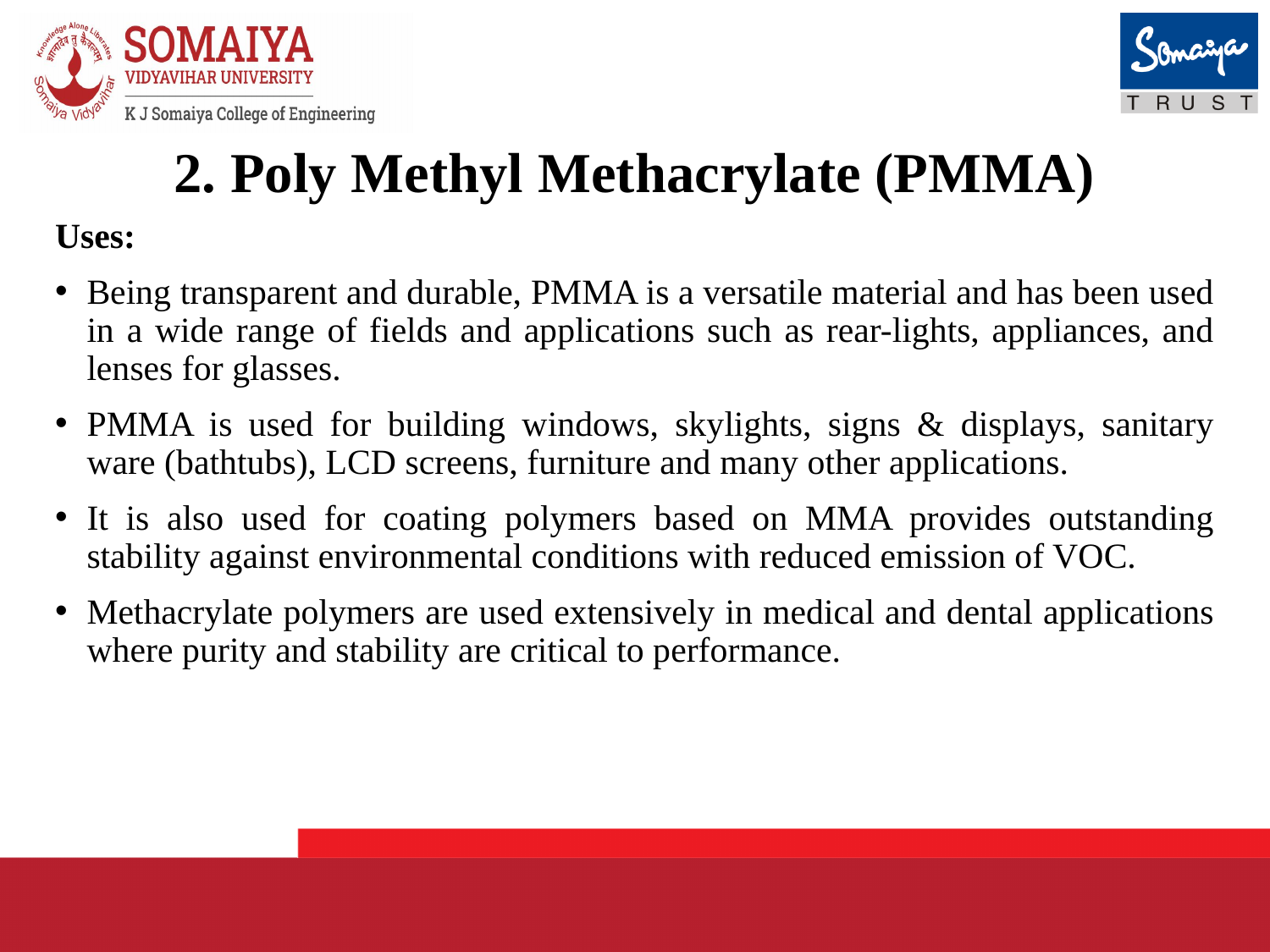

# 2. Poly Methyl Methacrylate (PMMA)
Uses:
Being transparent and durable, PMMA is a versatile material and has been used in a wide range of fields and applications such as rear-lights, appliances, and lenses for glasses.
PMMA is used for building windows, skylights, signs & displays, sanitary ware (bathtubs), LCD screens, furniture and many other applications.
It is also used for coating polymers based on MMA provides outstanding stability against environmental conditions with reduced emission of VOC.
Methacrylate polymers are used extensively in medical and dental applications where purity and stability are critical to performance.